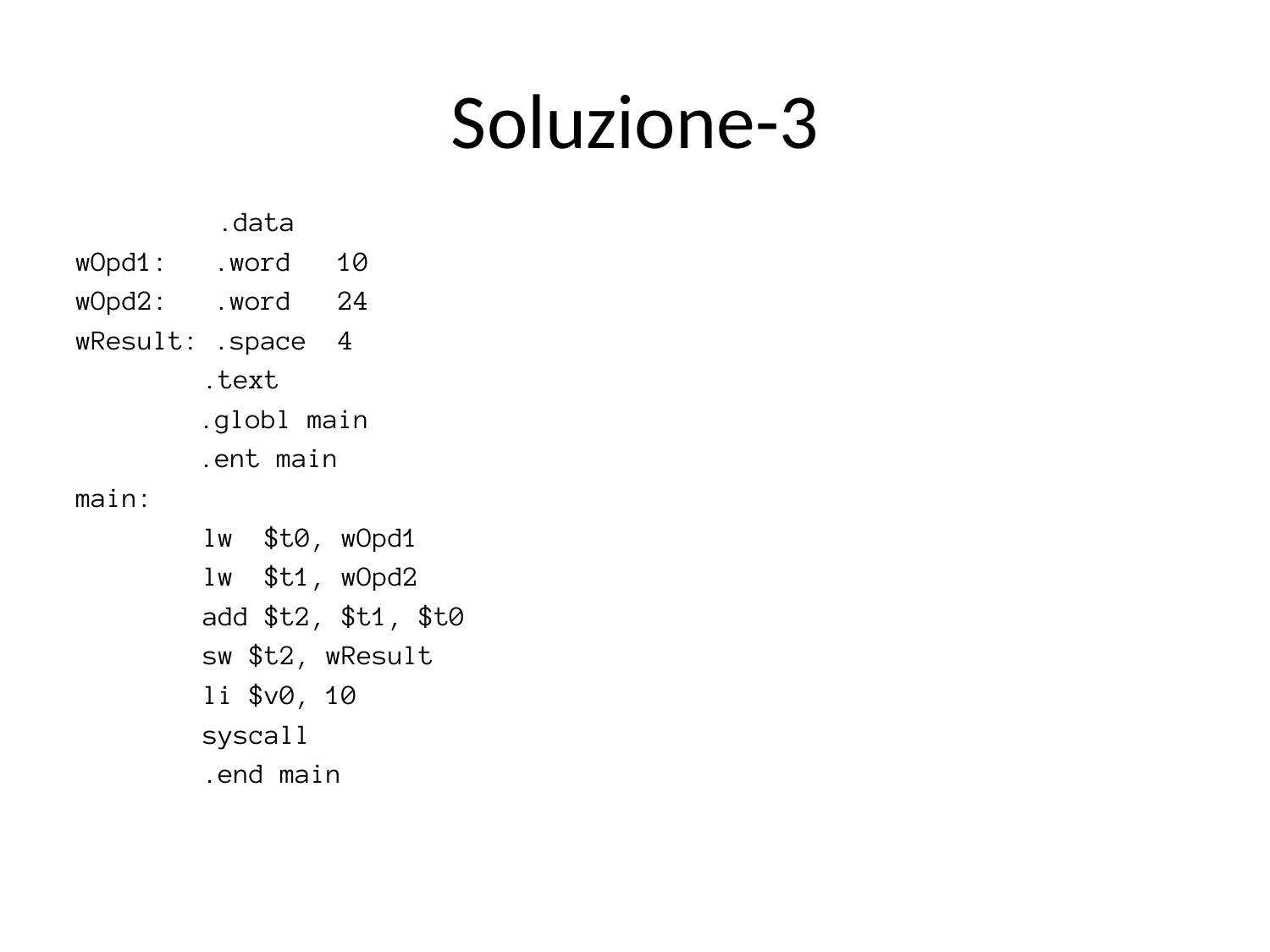

# Soluzione-3
	 .data
wOpd1:   .word   10
wOpd2:   .word   24
wResult: .space  4
        	.text
        .globl main
        .ent main
main:
        	lw  $t0, wOpd1
        	lw  $t1, wOpd2
        	add $t2, $t1, $t0
        	sw $t2, wResult
        	li $v0, 10
        	syscall
       	.end main